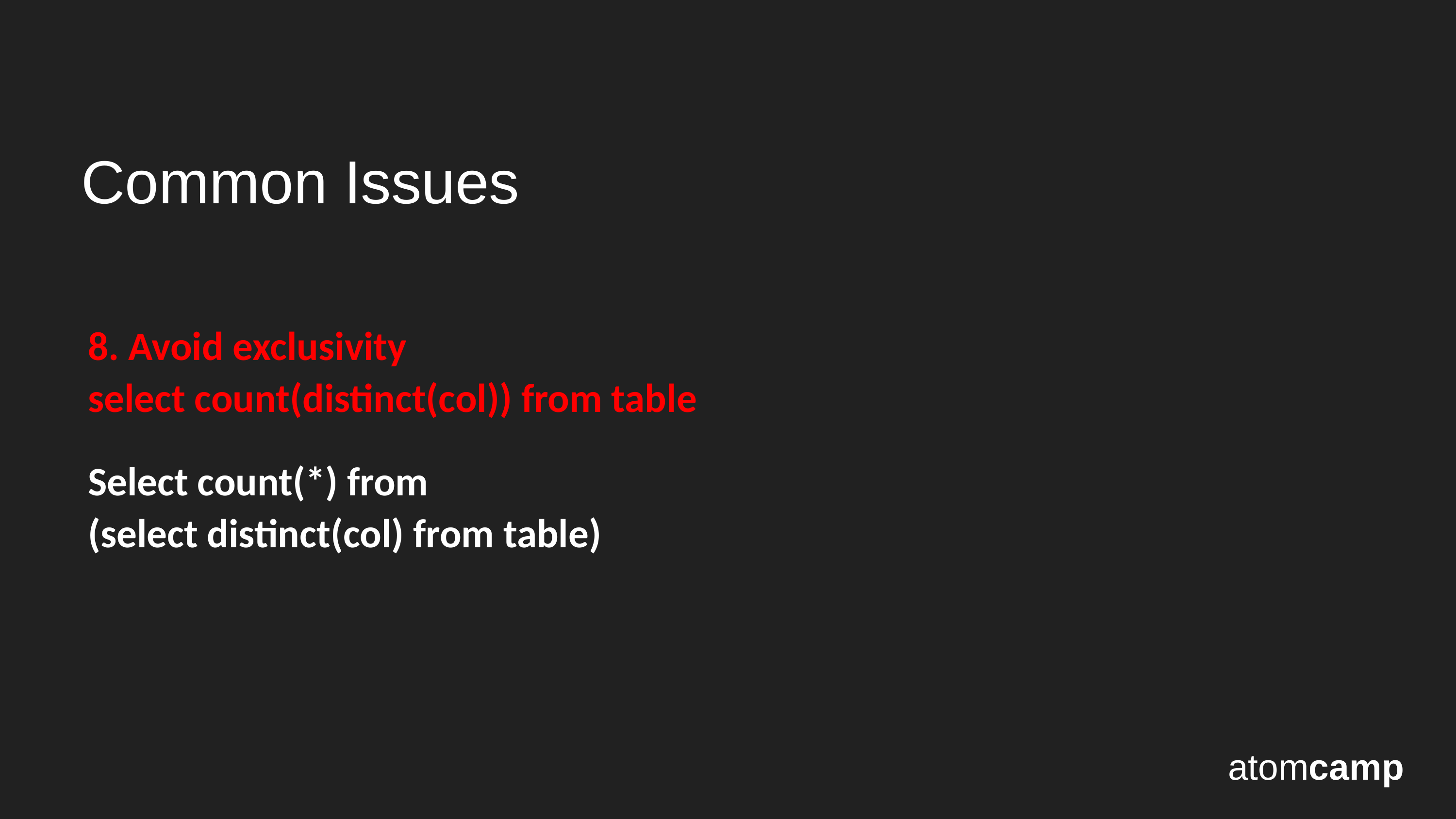

Common Issues
8. Avoid exclusivity
select count(distinct(col)) from table
Select count(*) from
(select distinct(col) from table)
atomcamp